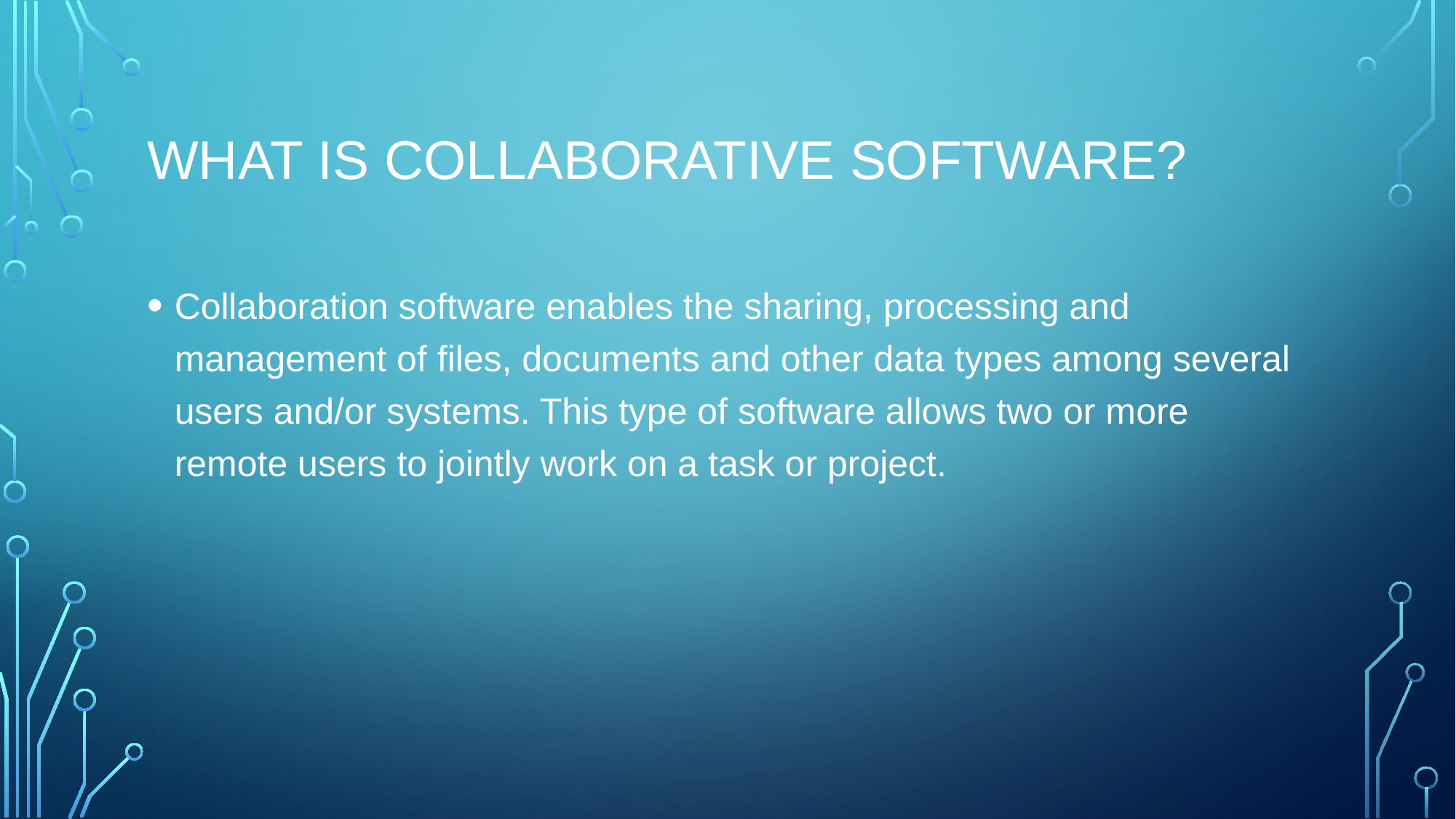

# What is Collaborative Software?
Collaboration software enables the sharing, processing and management of files, documents and other data types among several users and/or systems. This type of software allows two or more remote users to jointly work on a task or project.